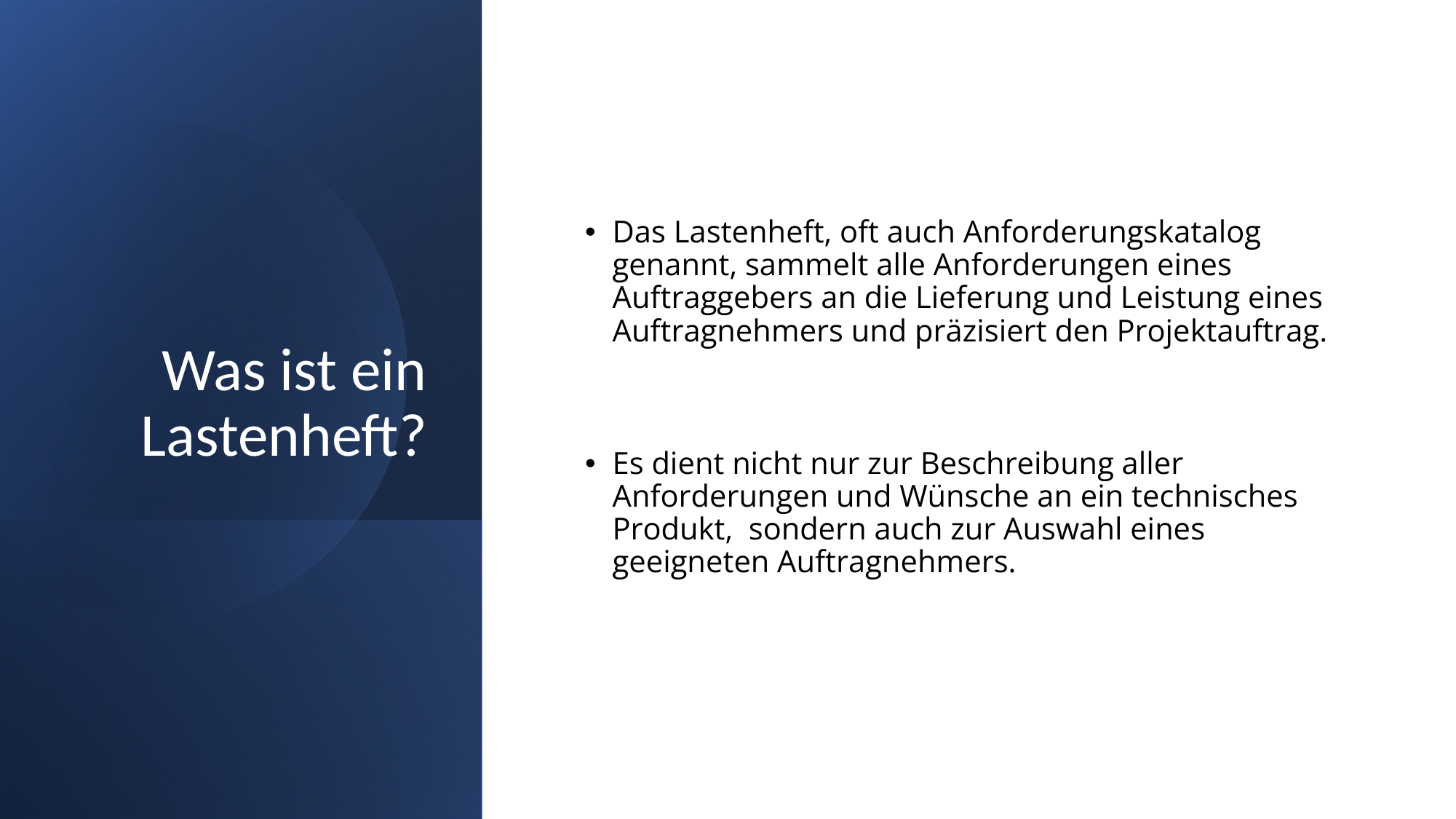

# Was ist ein Lastenheft?
Das Lastenheft, oft auch Anforderungskatalog genannt, sammelt alle Anforderungen eines Auftraggebers an die Lieferung und Leistung eines Auftragnehmers und präzisiert den Projektauftrag.

Es dient nicht nur zur Beschreibung aller Anforderungen und Wünsche an ein technisches Produkt,  sondern auch zur Auswahl eines geeigneten Auftragnehmers.